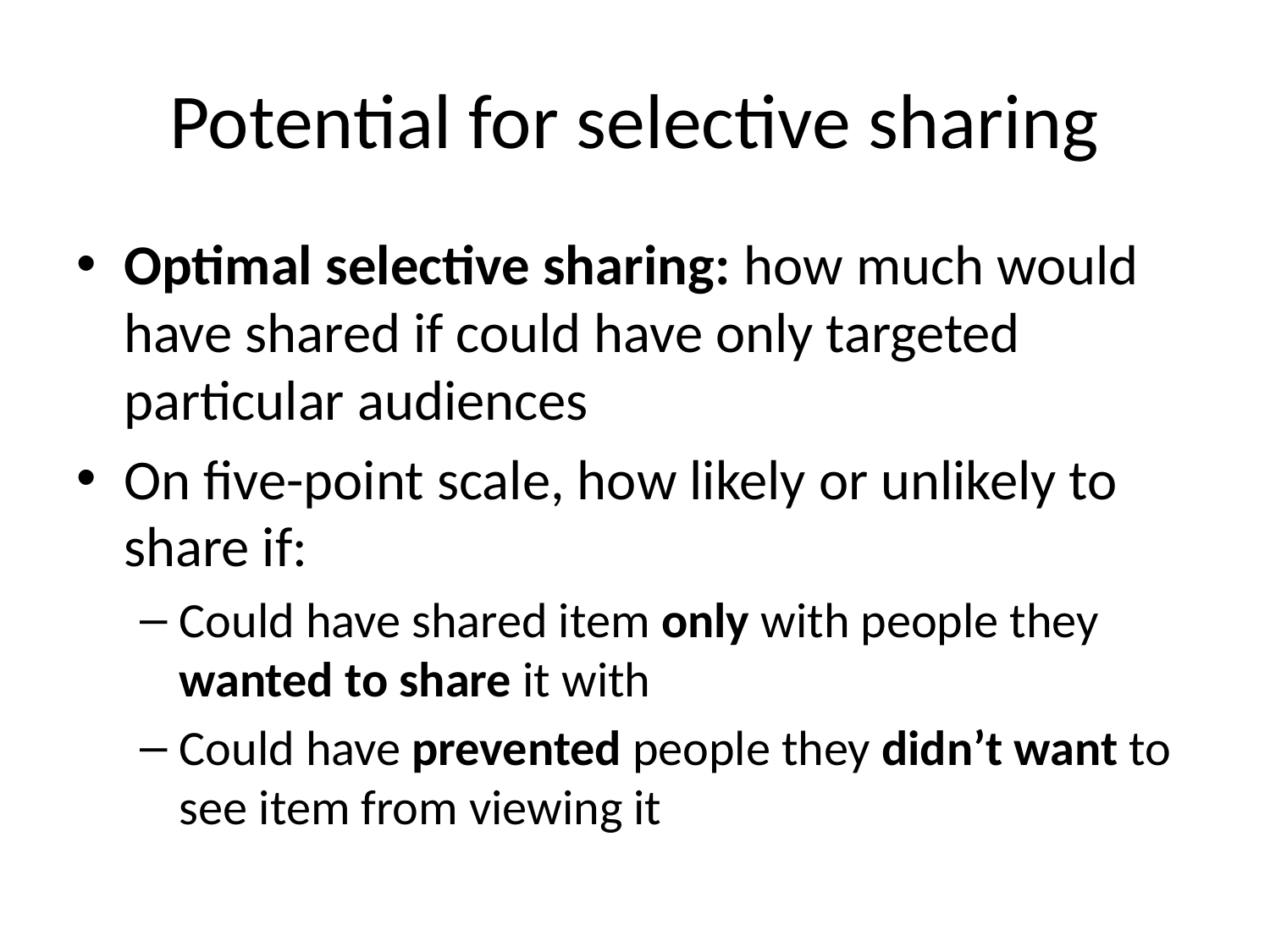

# Potential for selective sharing
Optimal selective sharing: how much would have shared if could have only targeted particular audiences
On five-point scale, how likely or unlikely to share if:
Could have shared item only with people they wanted to share it with
Could have prevented people they didn’t want to see item from viewing it